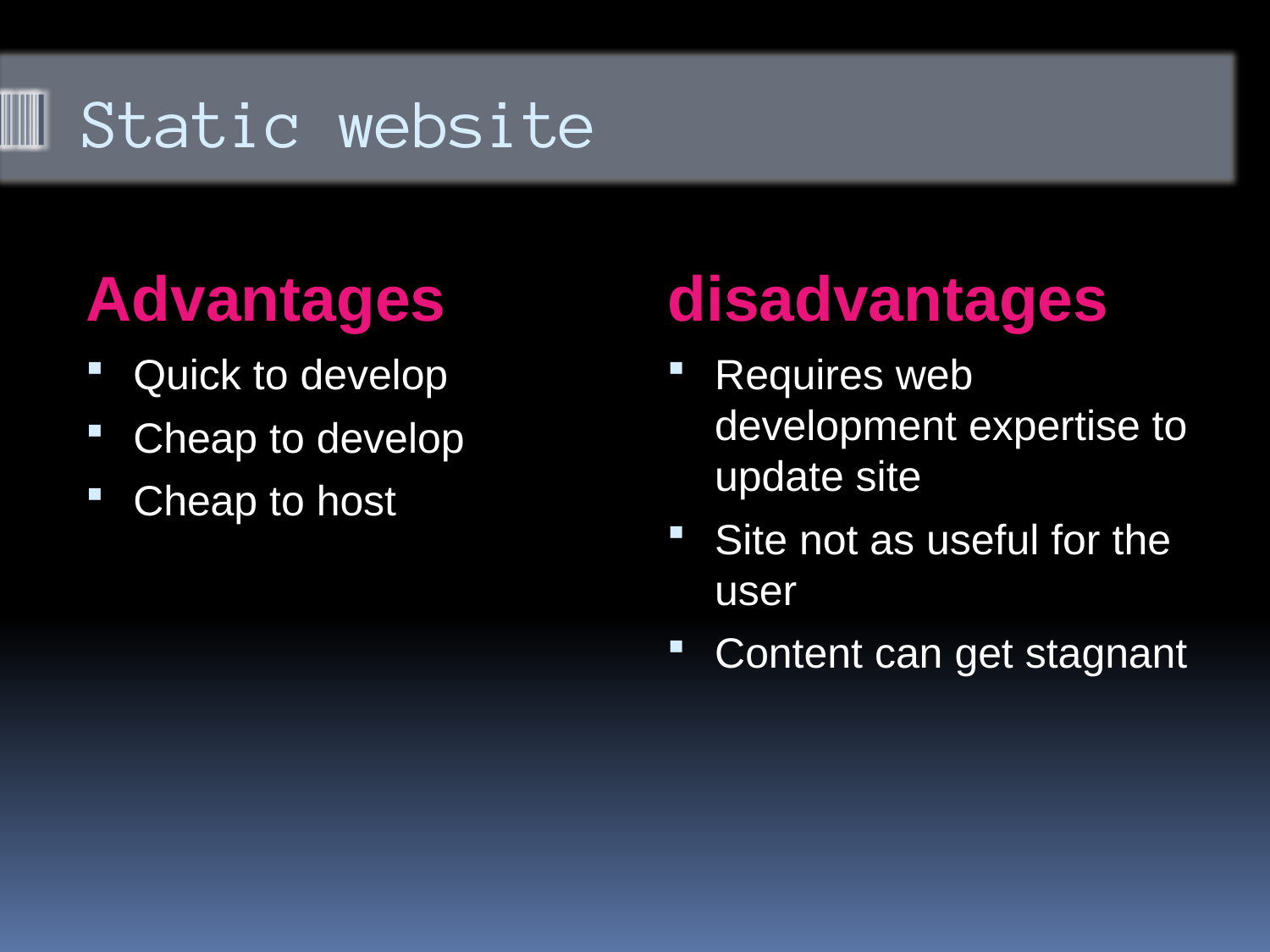

# Static website
Advantages
disadvantages
Quick to develop
Cheap to develop
Cheap to host
Requires web development expertise to update site
Site not as useful for the user
Content can get stagnant